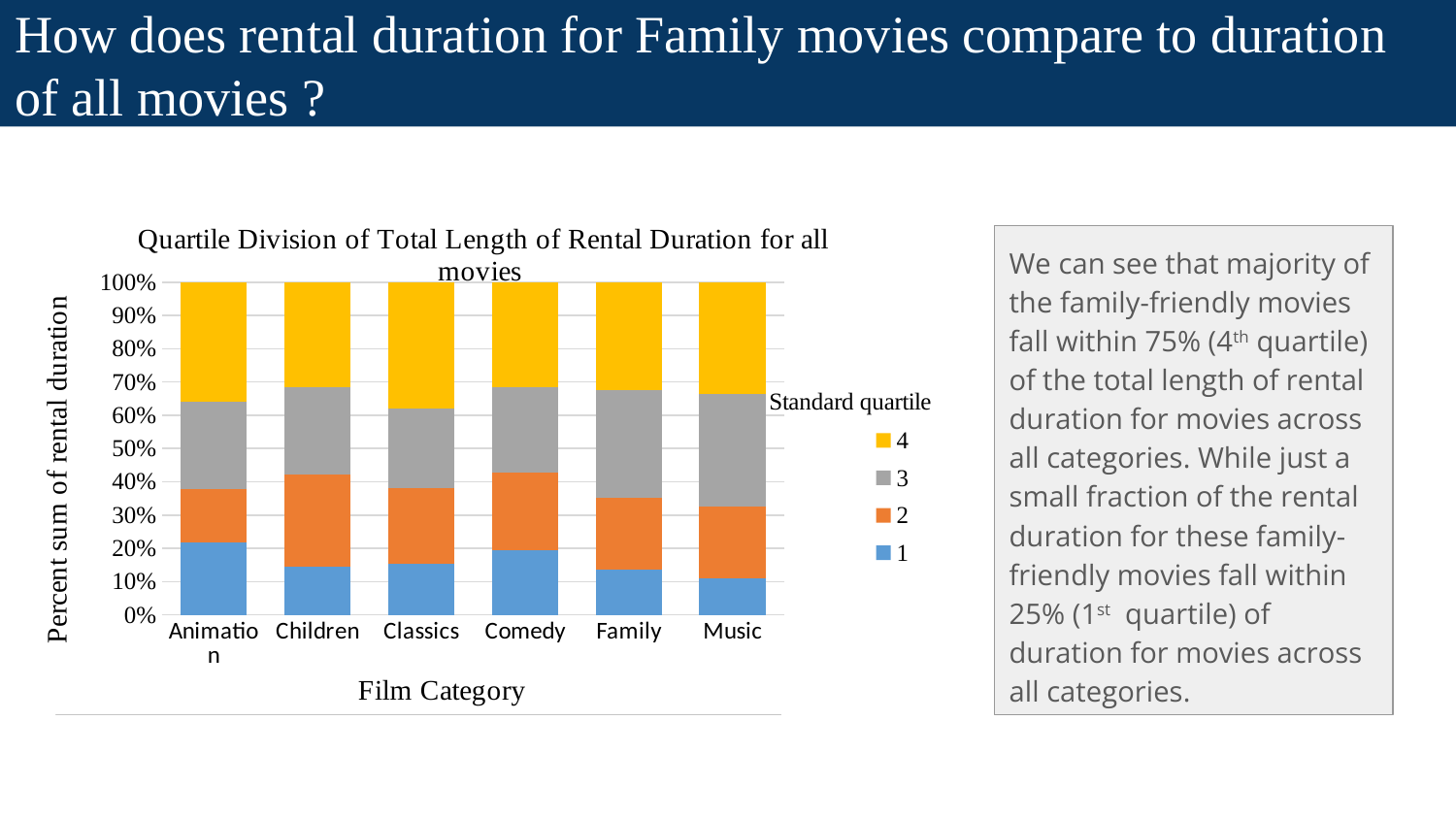

# How does rental duration for Family movies compare to duration of all movies ?

### Chart: Quartile Division of Total Length of Rental Duration for all movies

| Category | 1 | 2 | 3 | 4 |
|---|---|---|---|---|
| Animation | 70.0 | 52.0 | 85.0 | 116.0 |
| Children | 44.0 | 83.0 | 80.0 | 95.0 |
| Classics | 44.0 | 66.0 | 69.0 | 110.0 |
| Comedy | 56.0 | 66.0 | 74.0 | 90.0 |
| Family | 49.0 | 77.0 | 115.0 | 116.0 |
| Music | 29.0 | 58.0 | 90.0 | 90.0 |
<visualization>
We can see that majority of the family-friendly movies fall within 75% (4th quartile) of the total length of rental duration for movies across all categories. While just a small fraction of the rental duration for these family-friendly movies fall within 25% (1st  quartile) of duration for movies across all categories.